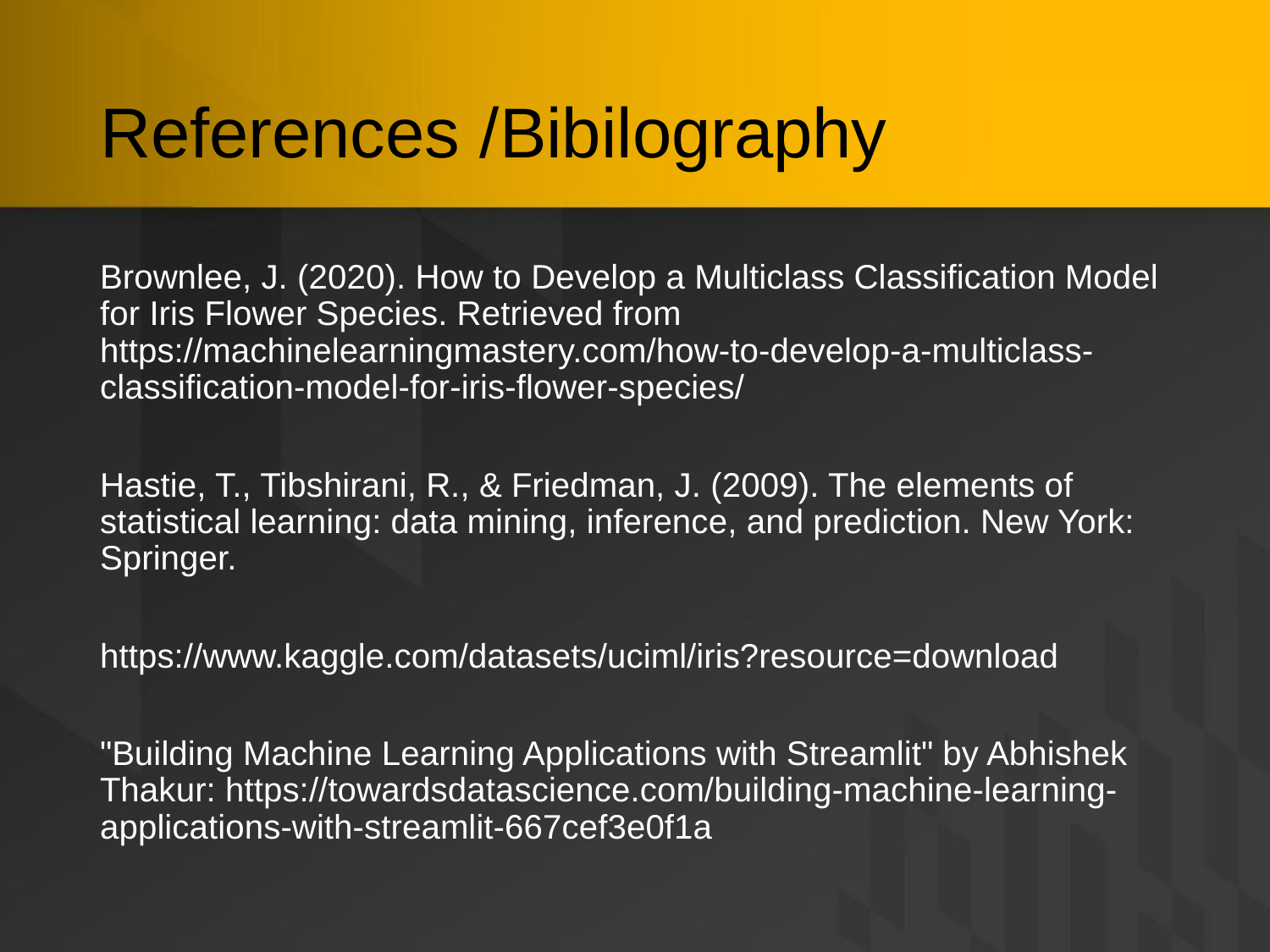

# References /Bibilography
Brownlee, J. (2020). How to Develop a Multiclass Classification Model for Iris Flower Species. Retrieved from https://machinelearningmastery.com/how-to-develop-a-multiclass-classification-model-for-iris-flower-species/

Hastie, T., Tibshirani, R., & Friedman, J. (2009). The elements of statistical learning: data mining, inference, and prediction. New York: Springer.

https://www.kaggle.com/datasets/uciml/iris?resource=download

"Building Machine Learning Applications with Streamlit" by Abhishek Thakur: https://towardsdatascience.com/building-machine-learning-applications-with-streamlit-667cef3e0f1a